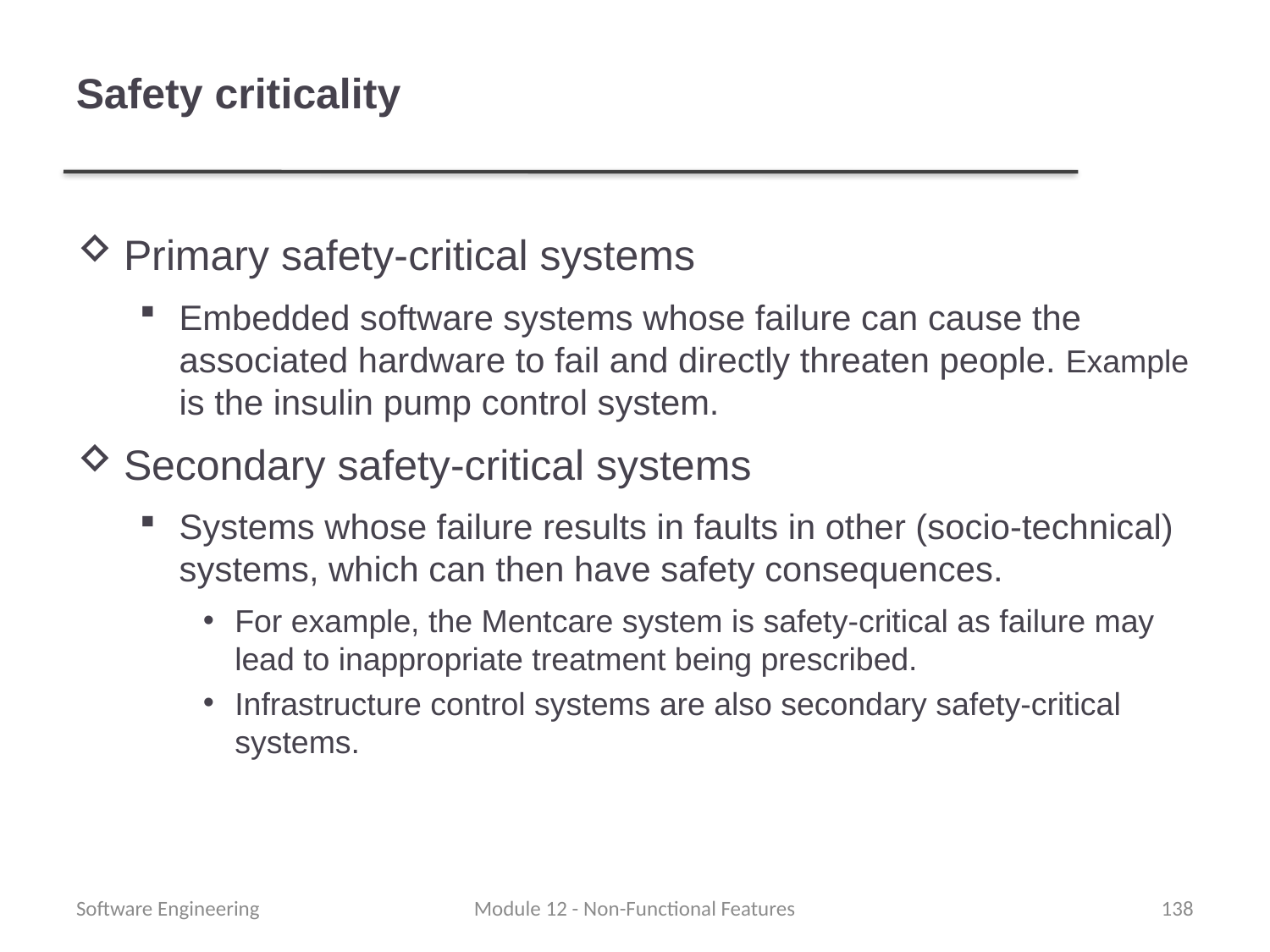

# Safety criticality
Primary safety-critical systems
Embedded software systems whose failure can cause the associated hardware to fail and directly threaten people. Example is the insulin pump control system.
Secondary safety-critical systems
Systems whose failure results in faults in other (socio-technical) systems, which can then have safety consequences.
For example, the Mentcare system is safety-critical as failure may lead to inappropriate treatment being prescribed.
Infrastructure control systems are also secondary safety-critical systems.
Software Engineering
Module 12 - Non-Functional Features
138